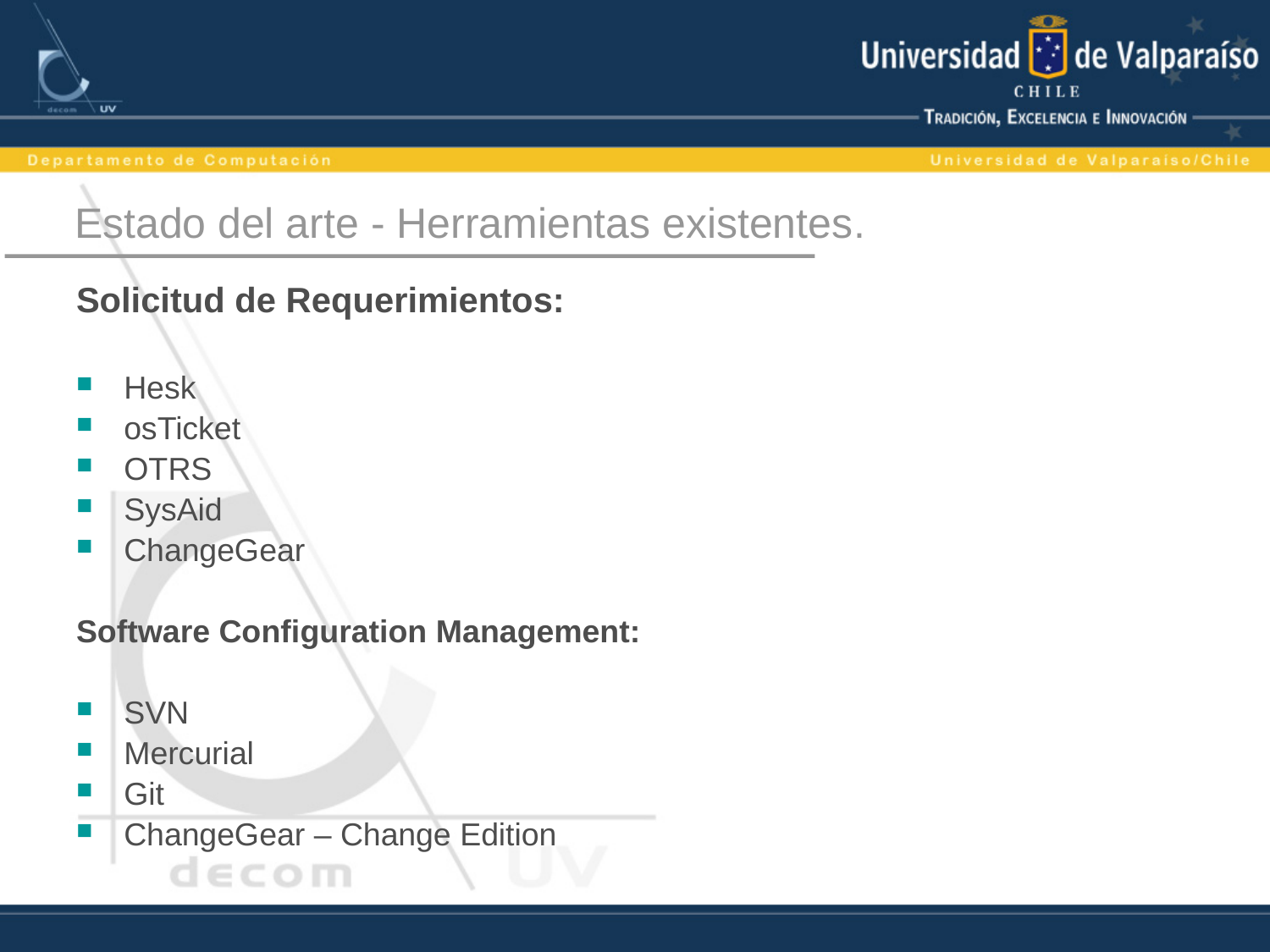

# Estado del arte - Herramientas existentes.
Solicitud de Requerimientos:

Hesk
osTicket
OTRS
SysAid
ChangeGear

Software Configuration Management:

SVN
Mercurial
Git
ChangeGear – Change Edition